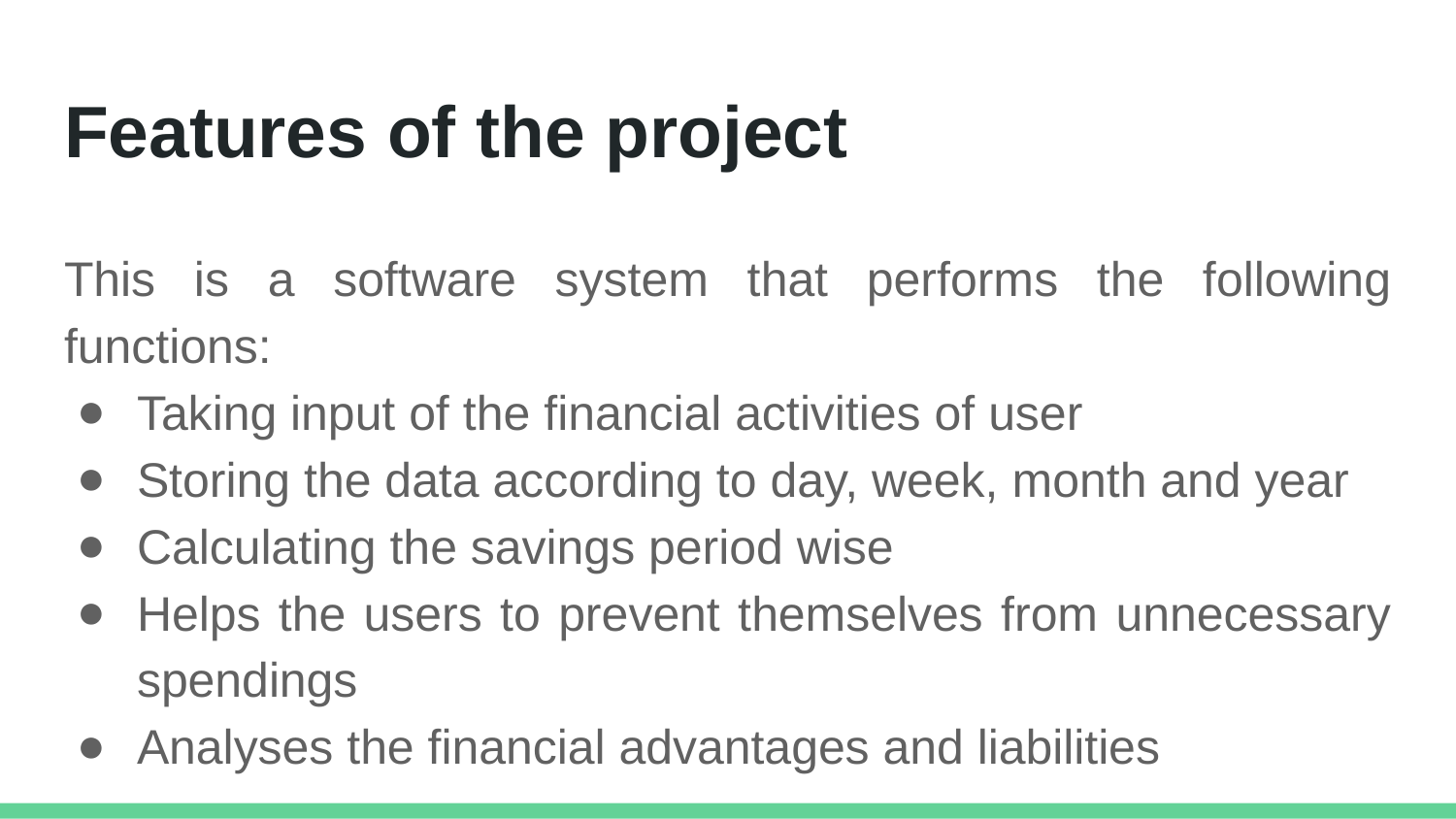

# Features of the project
This is a software system that performs the following functions:
Taking input of the financial activities of user
Storing the data according to day, week, month and year
Calculating the savings period wise
Helps the users to prevent themselves from unnecessary spendings
Analyses the financial advantages and liabilities